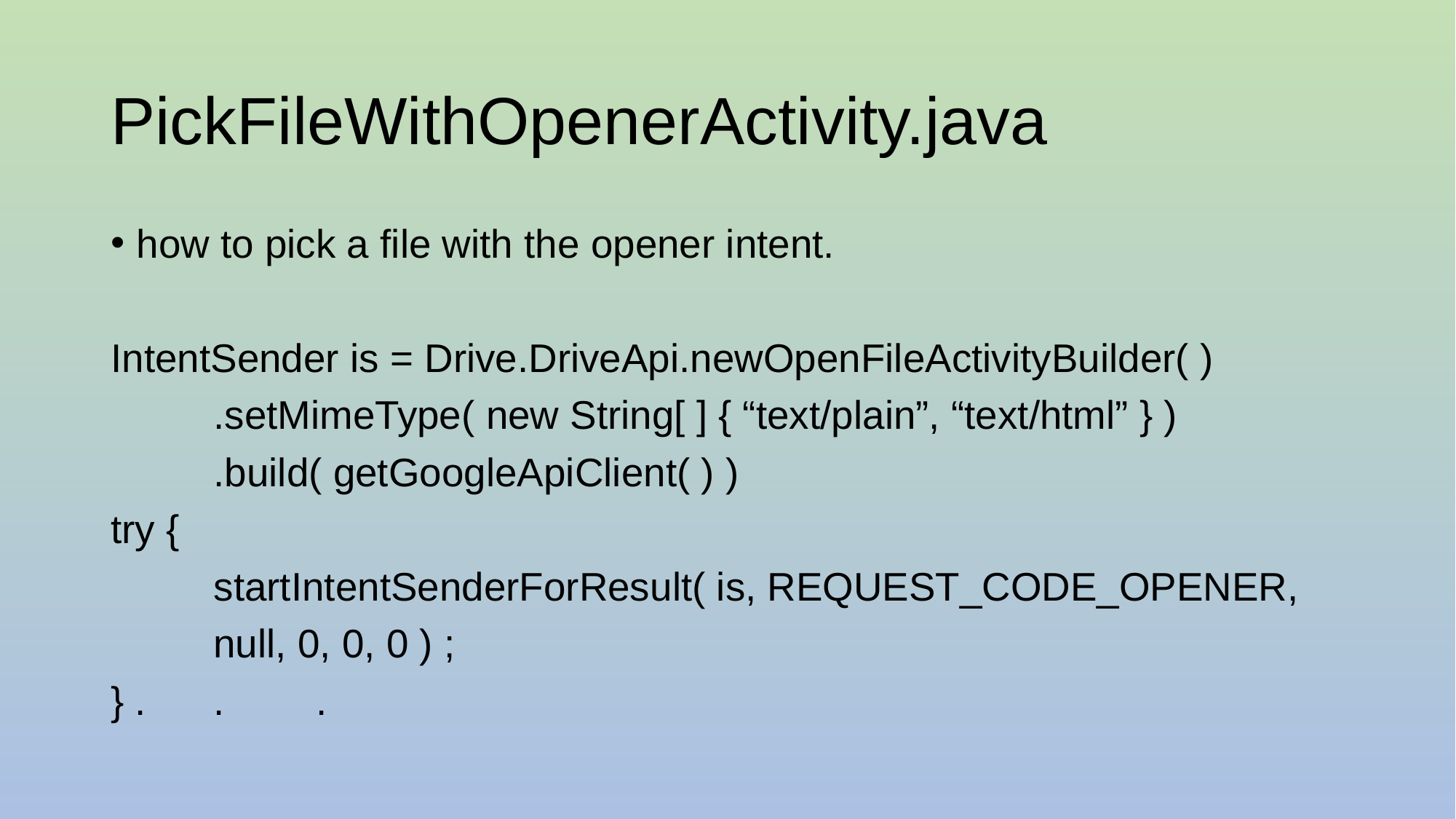

# PickFileWithOpenerActivity.java
how to pick a file with the opener intent.

IntentSender is = Drive.DriveApi.newOpenFileActivityBuilder( )
	.setMimeType( new String[ ] { “text/plain”, “text/html” } )
	.build( getGoogleApiClient( ) )
try {
	startIntentSenderForResult( is, REQUEST_CODE_OPENER,
		null, 0, 0, 0 ) ;
} .	.	.